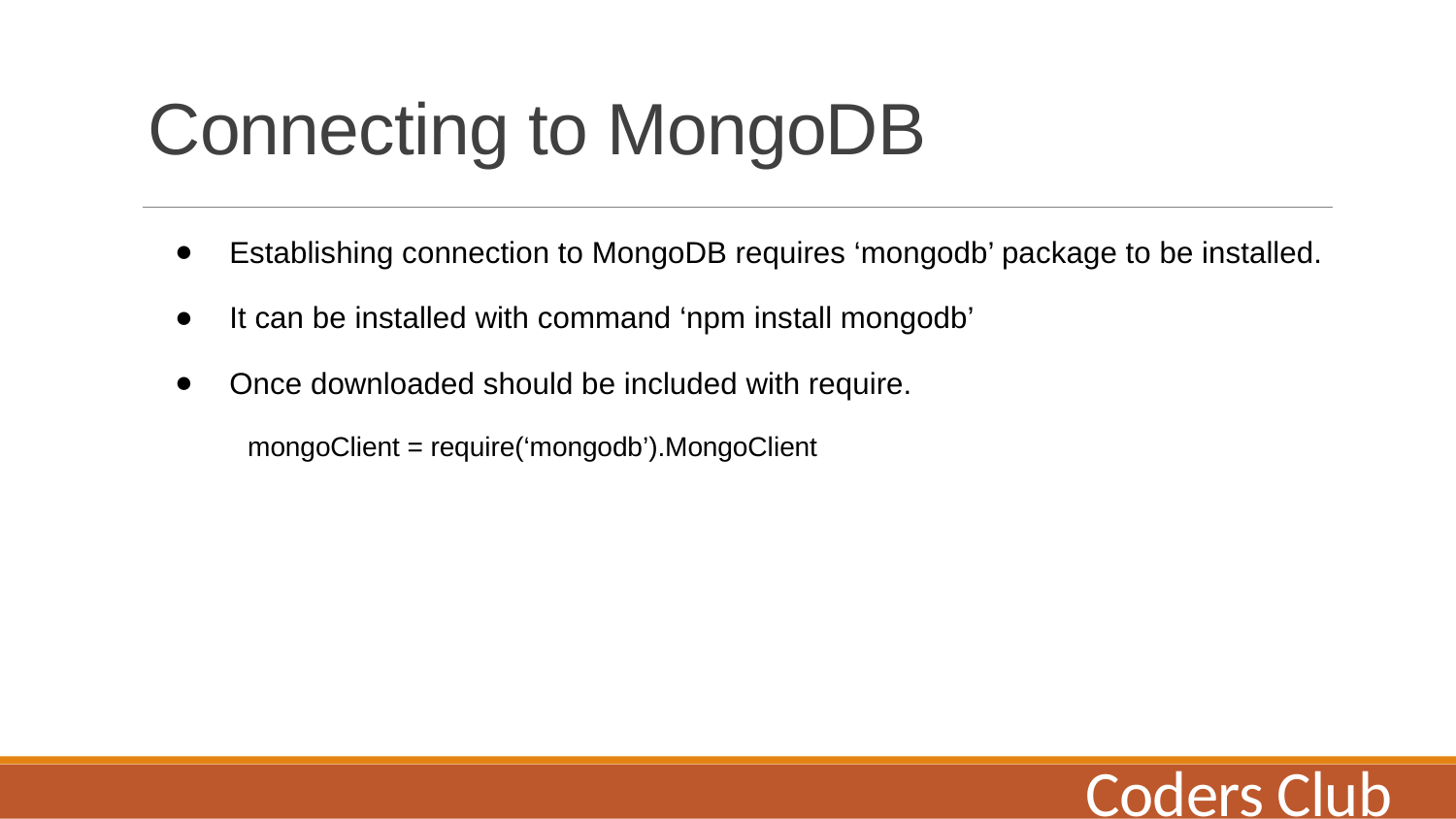

# Connecting to MongoDB
Establishing connection to MongoDB requires ‘mongodb’ package to be installed.
It can be installed with command ‘npm install mongodb’
Once downloaded should be included with require.
mongoClient = require(‘mongodb’).MongoClient
Coders Club